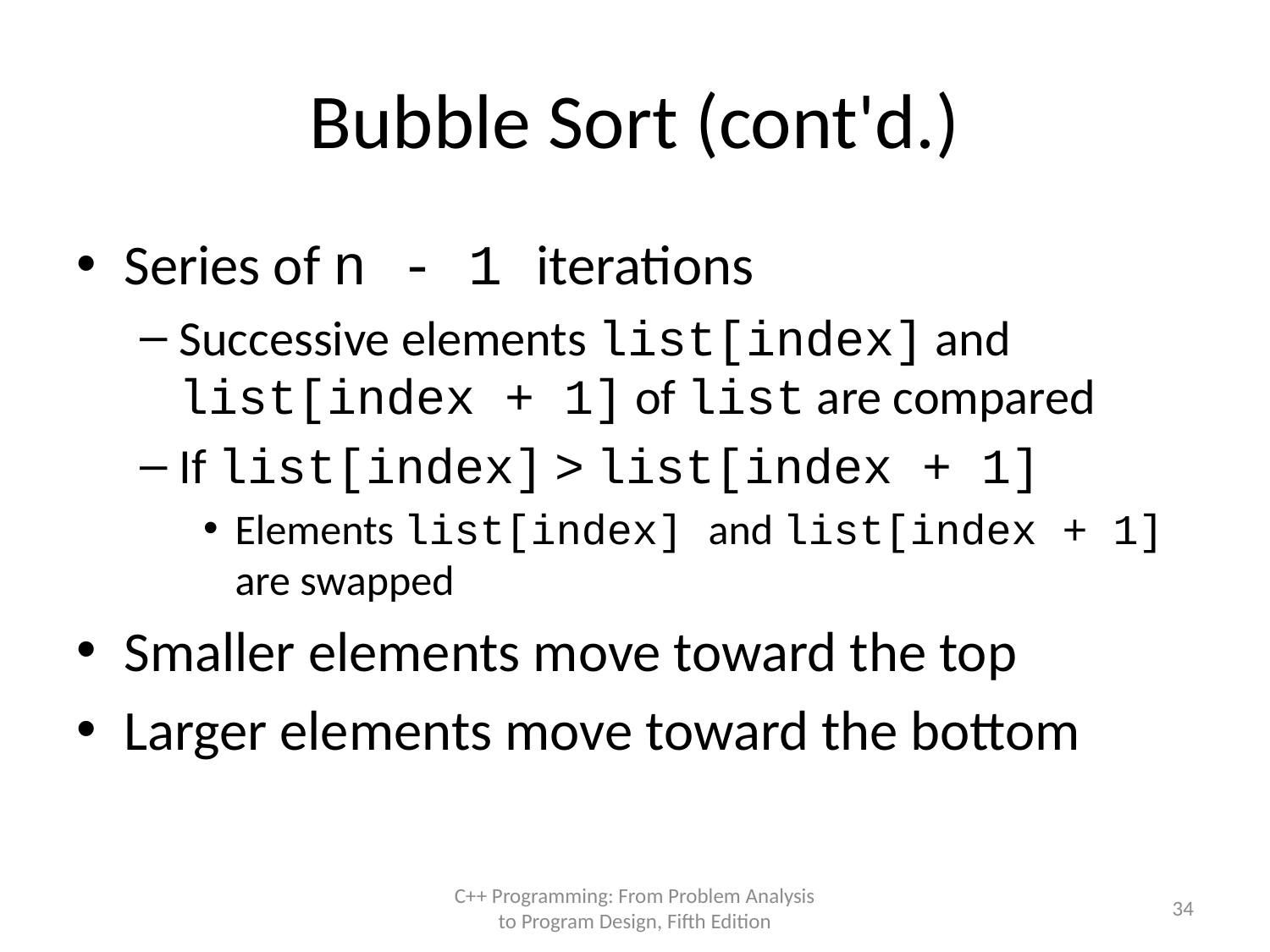

# Bubble Sort (cont'd.)
Series of n - 1 iterations
Successive elements list[index] and list[index + 1] of list are compared
If list[index] > list[index + 1]
Elements list[index] and list[index + 1] are swapped
Smaller elements move toward the top
Larger elements move toward the bottom
C++ Programming: From Problem Analysis to Program Design, Fifth Edition
34